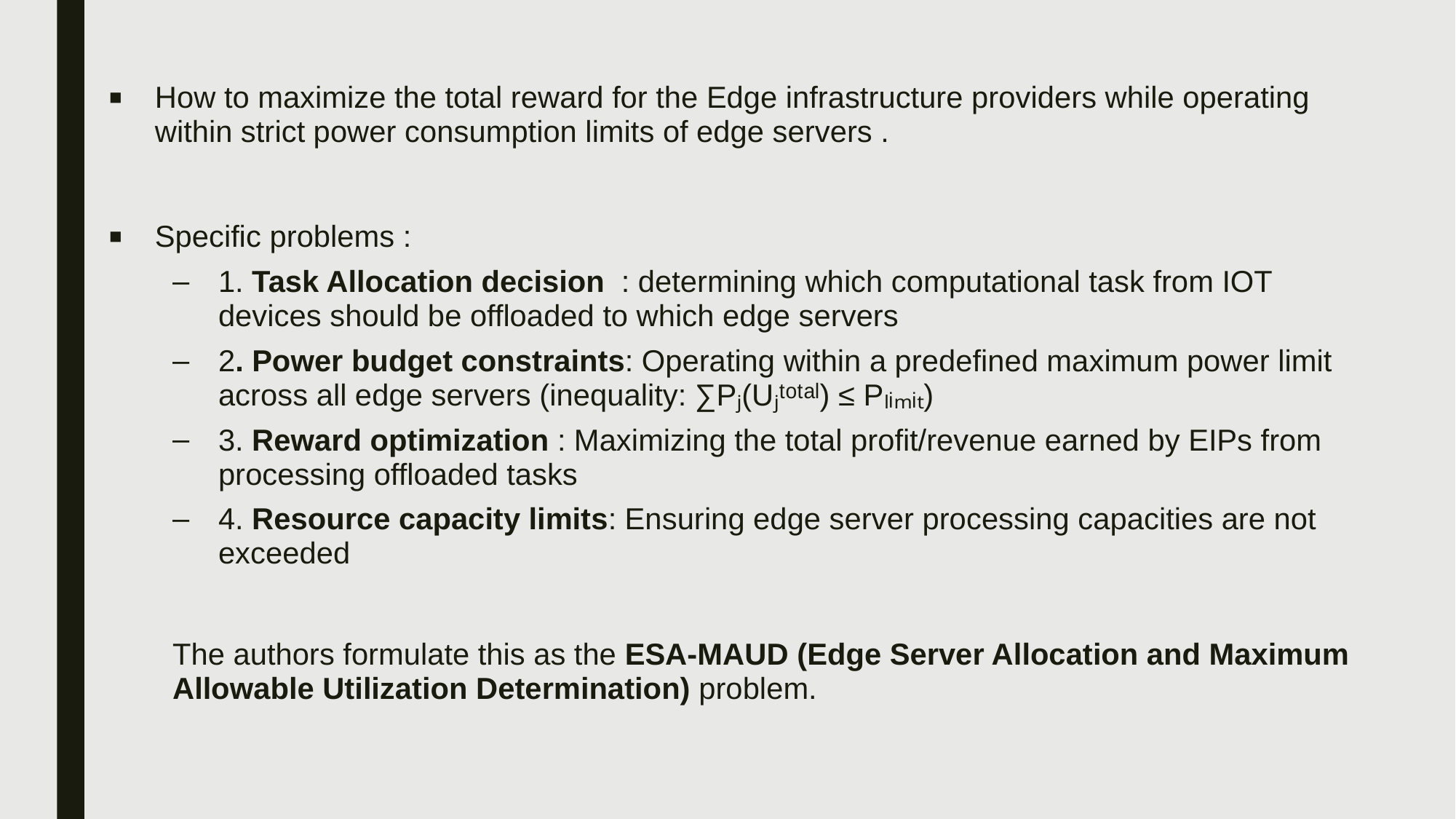

How to maximize the total reward for the Edge infrastructure providers while operating within strict power consumption limits of edge servers .

Specific problems :
1. Task Allocation decision  : determining which computational task from IOT devices should be offloaded to which edge servers
2. Power budget constraints: Operating within a predefined maximum power limit across all edge servers (inequality: ∑Pⱼ(Uⱼᵗᵒᵗᵃˡ) ≤ Pₗᵢₘᵢₜ)
3. Reward optimization : Maximizing the total profit/revenue earned by EIPs from processing offloaded tasks
4. Resource capacity limits: Ensuring edge server processing capacities are not exceeded

The authors formulate this as the ESA-MAUD (Edge Server Allocation and Maximum Allowable Utilization Determination) problem.